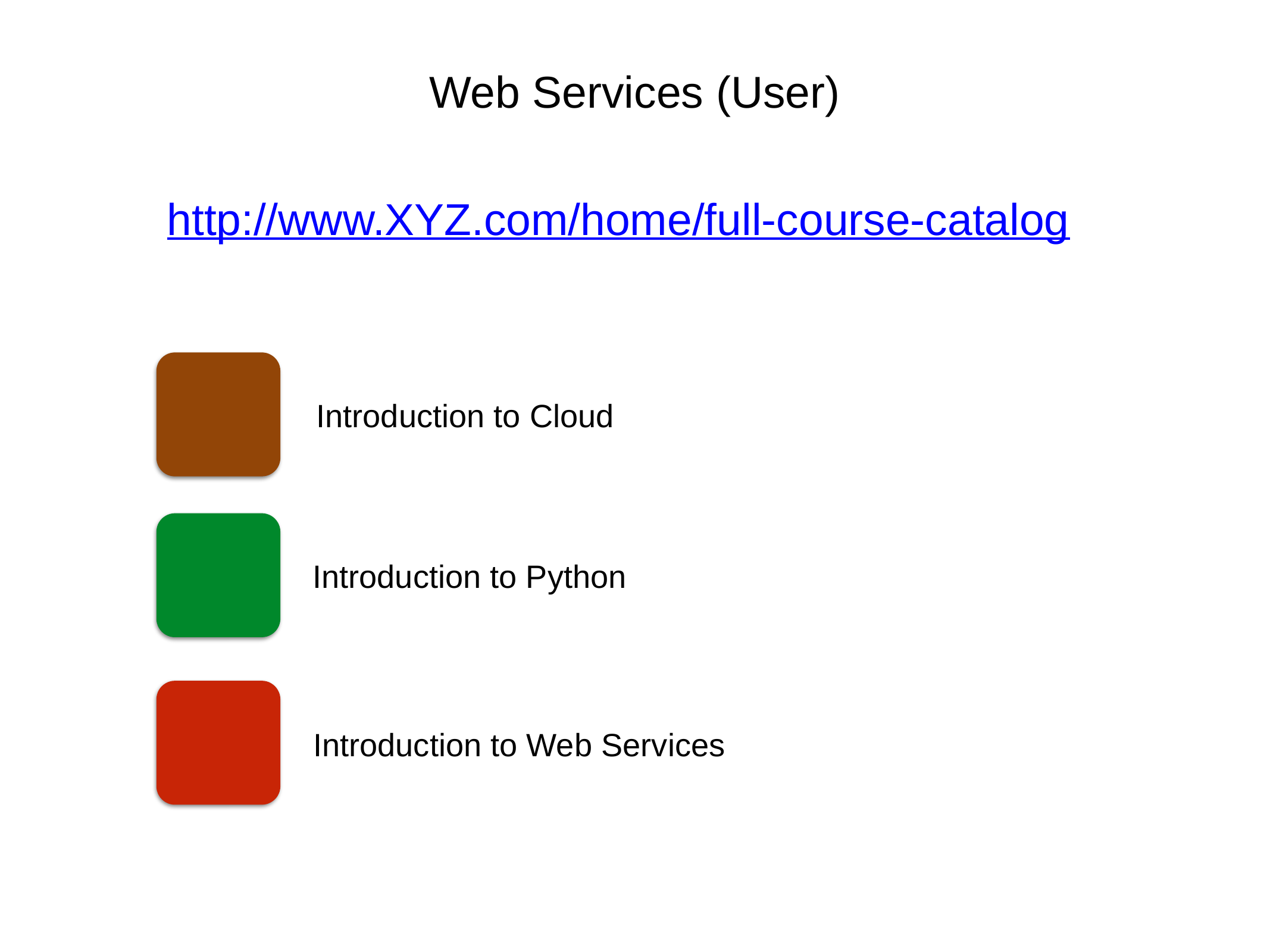

Web Services (User)
http://www.XYZ.com/home/full-course-catalog

Introduction to Cloud

Introduction to Python

Introduction to Web Services